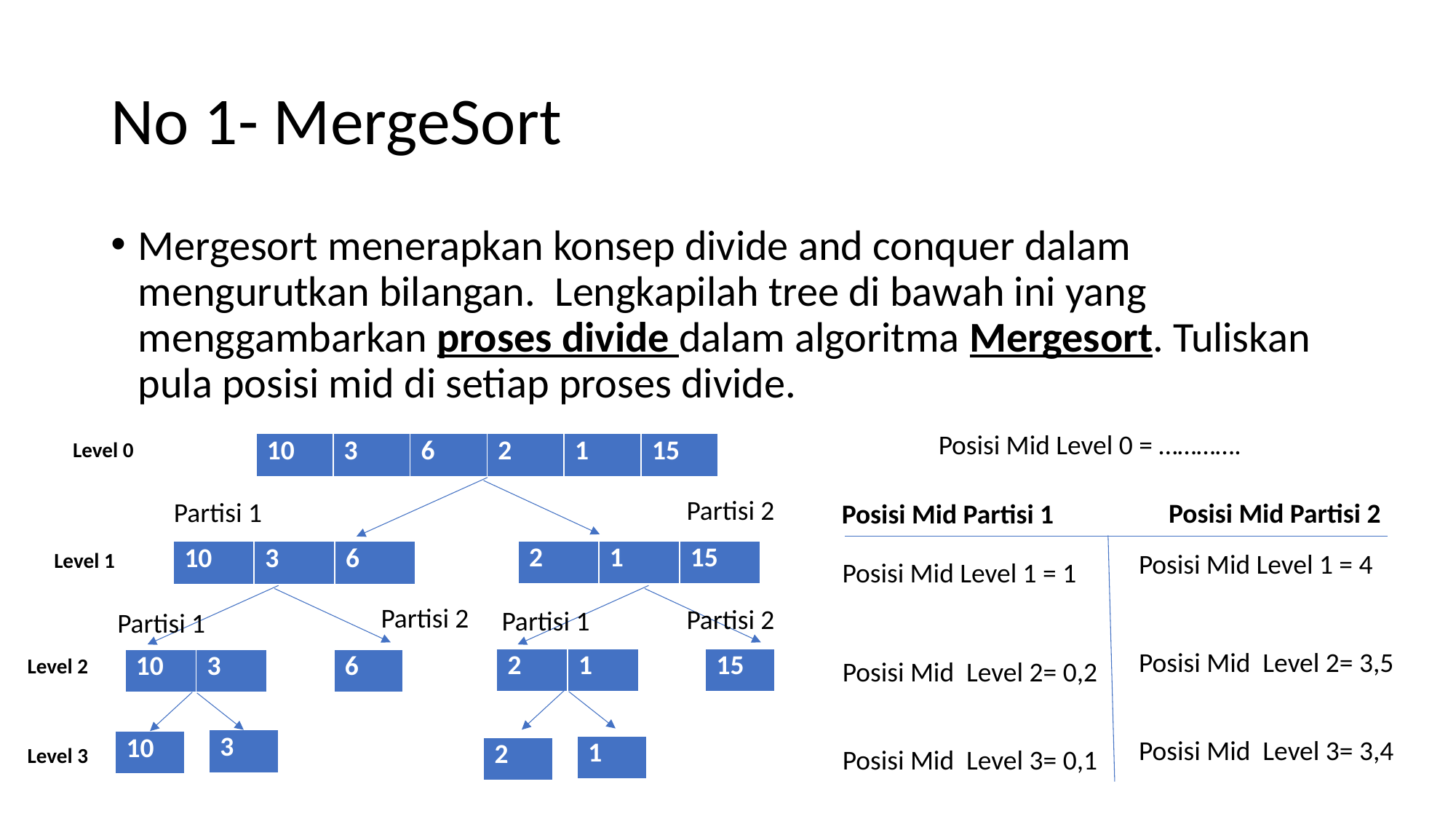

# No 1- MergeSort
Mergesort menerapkan konsep divide and conquer dalam mengurutkan bilangan.  Lengkapilah tree di bawah ini yang menggambarkan proses divide dalam algoritma Mergesort. Tuliskan pula posisi mid di setiap proses divide.

Posisi Mid Level 0 = ………….
Level 0
| 10 | 3 | 6 | 2 | 1 | 15 |
| --- | --- | --- | --- | --- | --- |
 Partisi 2
 Partisi 1
Posisi Mid Partisi 2
Posisi Mid Partisi 1
| 2 | 1 | 15 |
| --- | --- | --- |
Posisi Mid Level 1 = 4
| 10 | 3 | 6 |
| --- | --- | --- |
Level 1
Posisi Mid Level 1 = 1
 Partisi 2
 Partisi 2
 Partisi 1
 Partisi 1
Posisi Mid  Level 2= 3,5
Level 2
| 2 | 1 |
| --- | --- |
| 15 |
| --- |
Posisi Mid  Level 2= 0,2
| 10 | 3 |
| --- | --- |
| 6 |
| --- |
Posisi Mid  Level 3= 3,4
| 3 |
| --- |
| 10 |
| --- |
| 1 |
| --- |
Level 3
Posisi Mid  Level 3= 0,1
| 2 |
| --- |